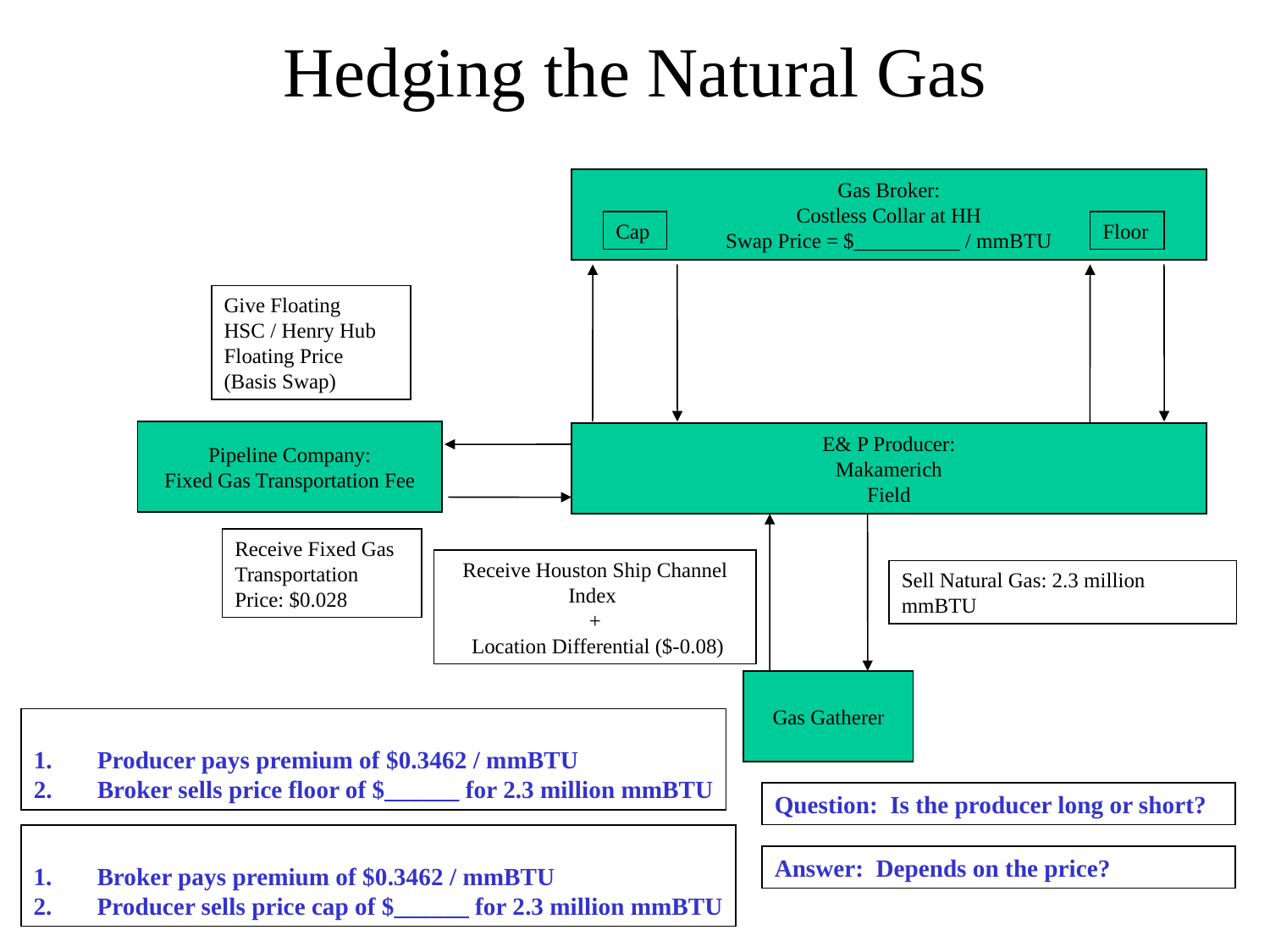

# Hedging the Natural Gas
Gas Broker:
Costless Collar at HH
Swap Price = $__________ / mmBTU
Cap
Floor

Give Floating HSC / Henry Hub Floating Price (Basis Swap)
Pipeline Company:
Fixed Gas Transportation Fee
E& P Producer:
Makamerich
Field

Receive Fixed Gas Transportation Price: $0.028
Receive Houston Ship Channel Index
+
 Location Differential ($-0.08)
Sell Natural Gas: 2.3 million mmBTU
Gas Gatherer

Producer pays premium of $0.3462 / mmBTU
Broker sells price floor of $______ for 2.3 million mmBTU
Question:  Is the producer long or short?

Broker pays premium of $0.3462 / mmBTU
Producer sells price cap of $______ for 2.3 million mmBTU
Answer:  Depends on the price?